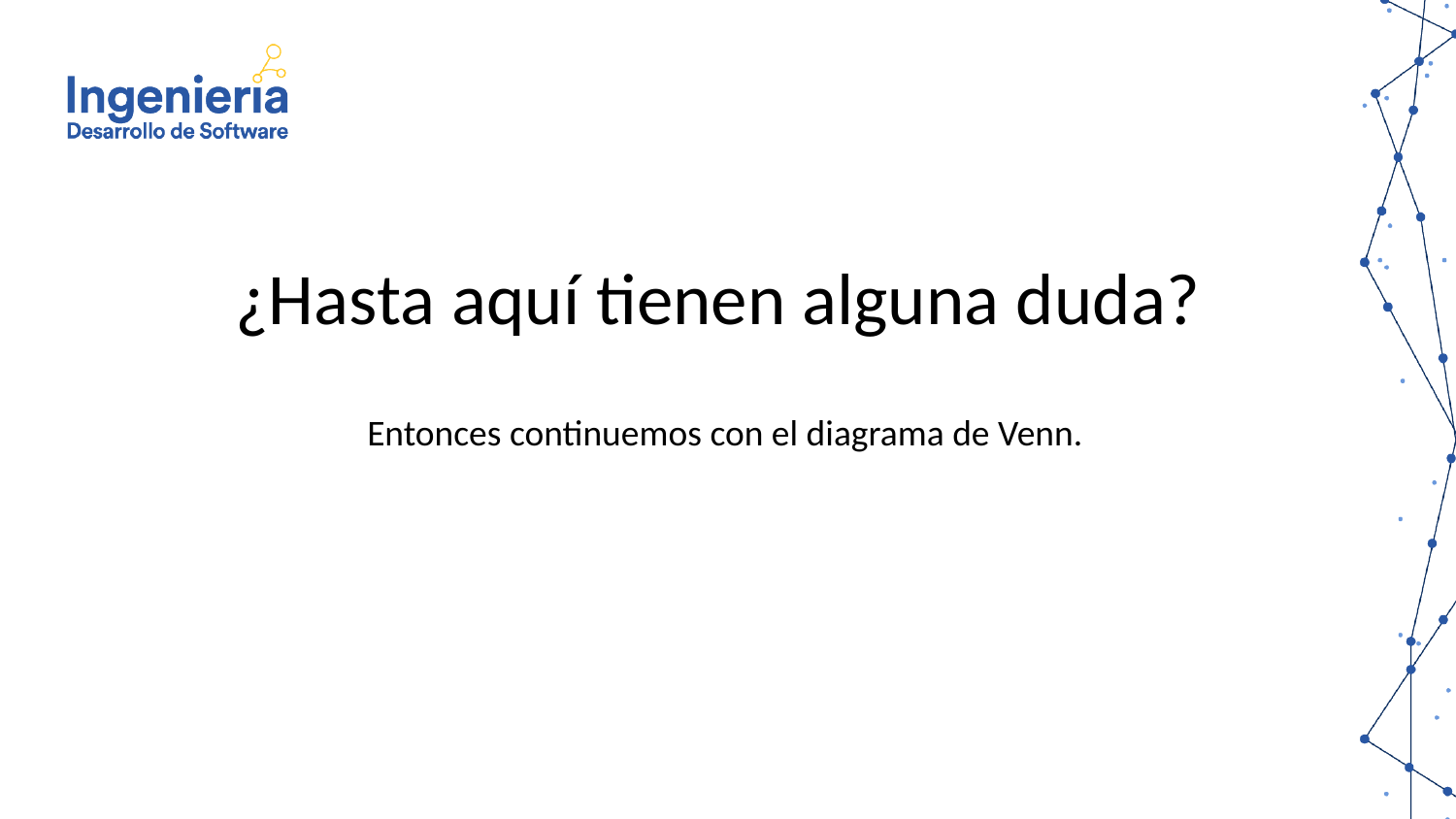

¿Hasta aquí tienen alguna duda?
Entonces continuemos con el diagrama de Venn.